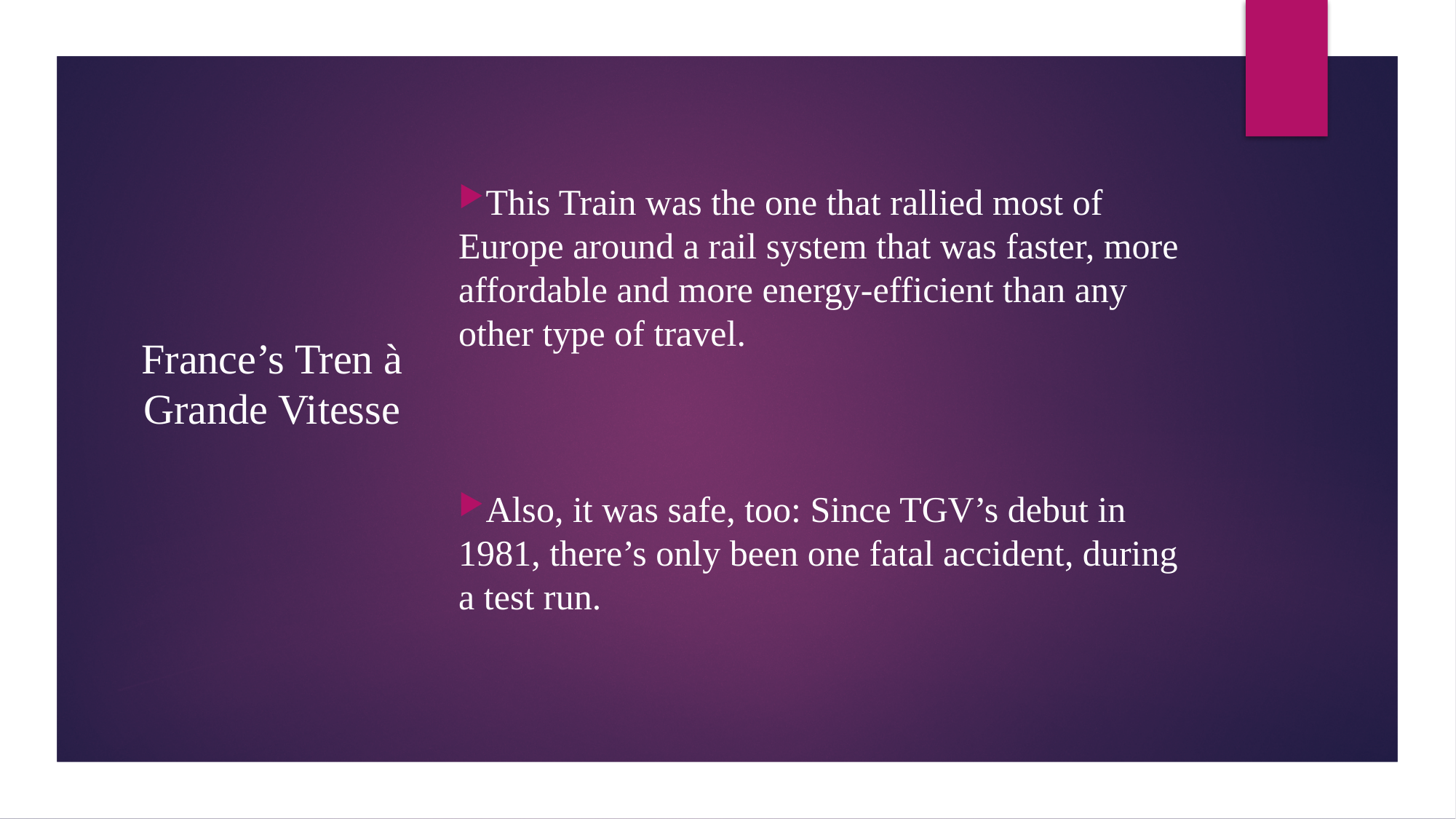

# France’s Tren à Grande Vitesse
This Train was the one that rallied most of Europe around a rail system that was faster, more affordable and more energy-efficient than any other type of travel.

Also, it was safe, too: Since TGV’s debut in 1981, there’s only been one fatal accident, during a test run.